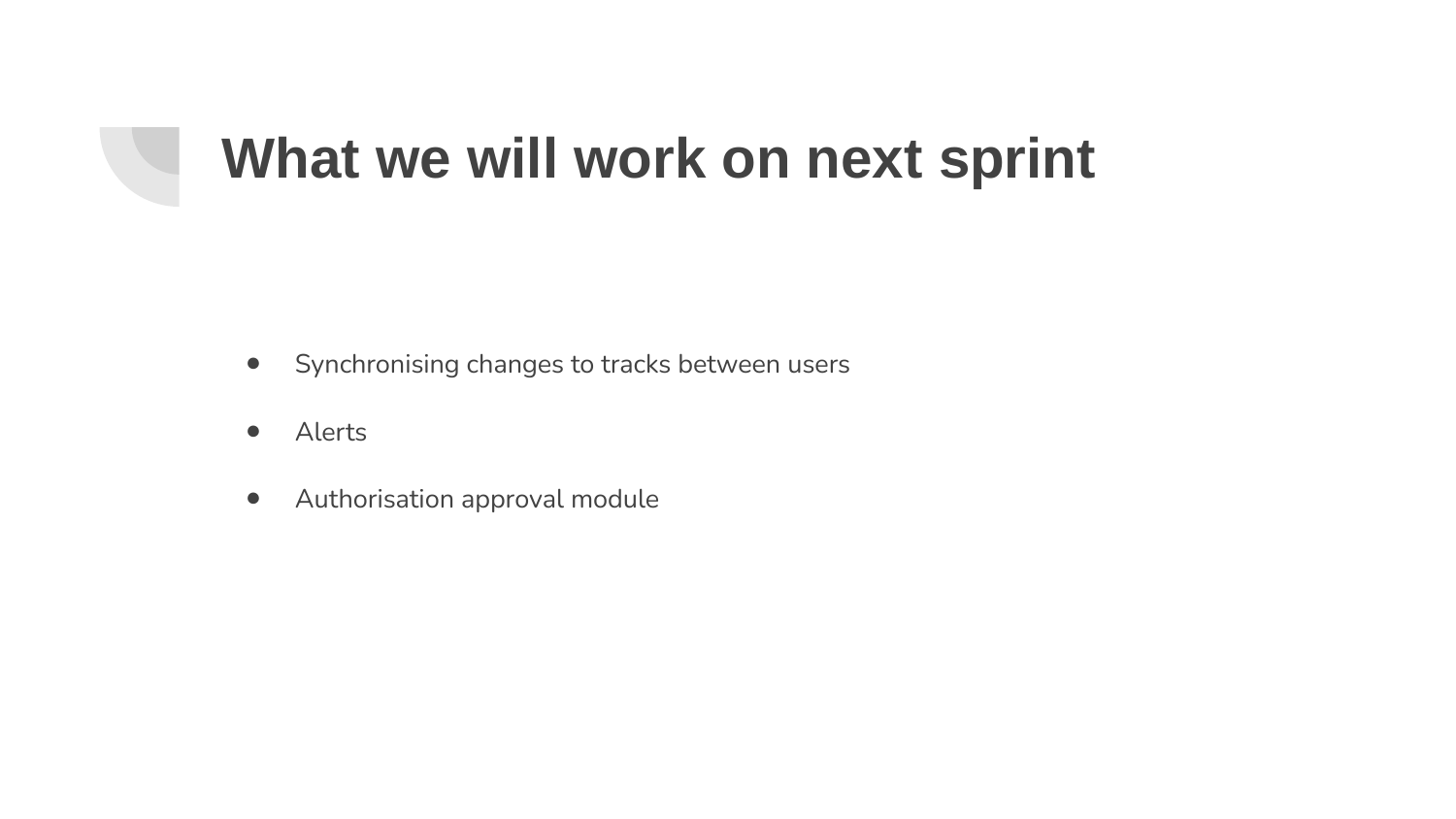

# What we will work on next sprint
Synchronising changes to tracks between users
Alerts
Authorisation approval module